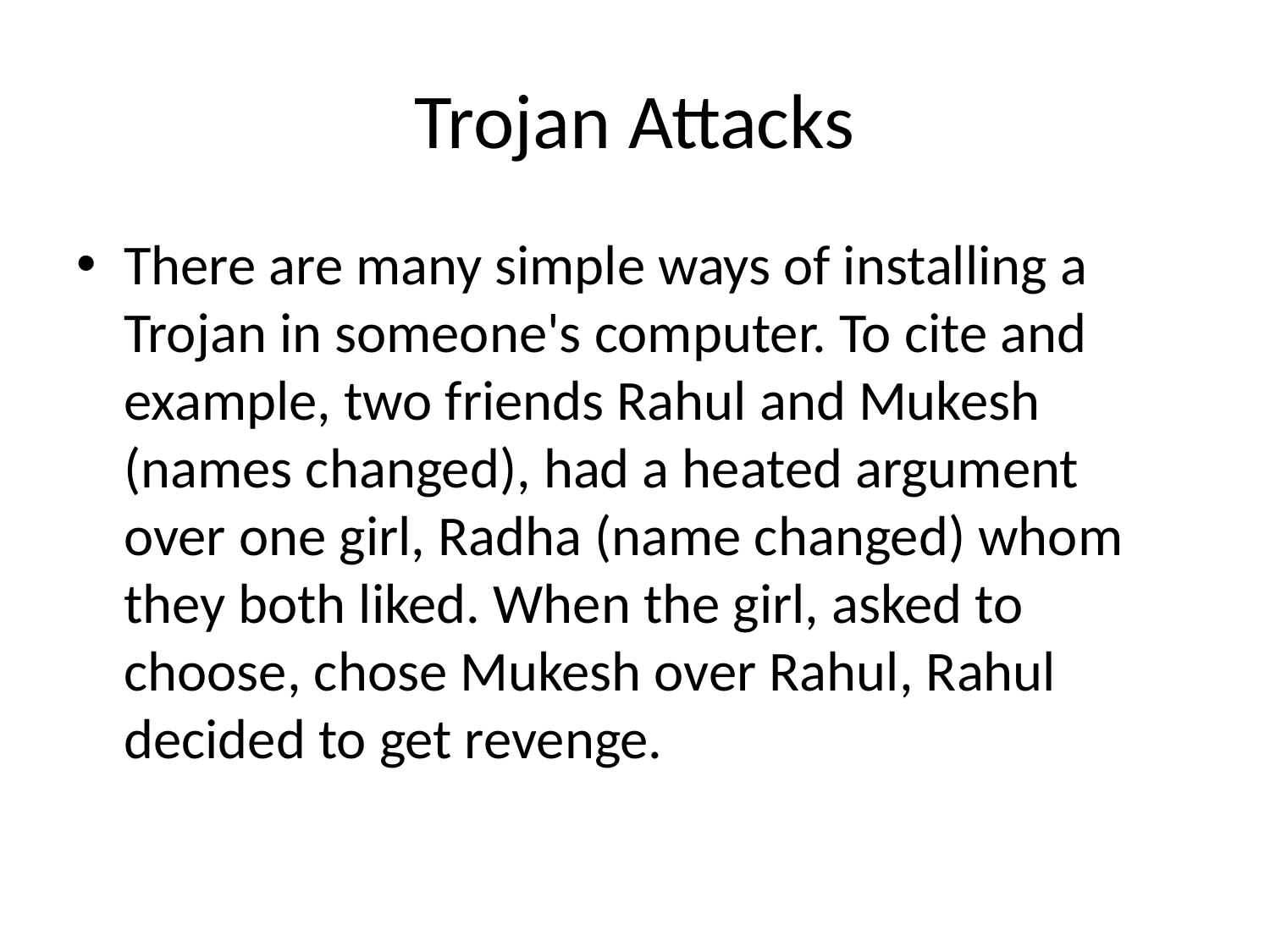

# Trojan Attacks
There are many simple ways of installing a Trojan in someone's computer. To cite and example, two friends Rahul and Mukesh (names changed), had a heated argument over one girl, Radha (name changed) whom they both liked. When the girl, asked to choose, chose Mukesh over Rahul, Rahul decided to get revenge.